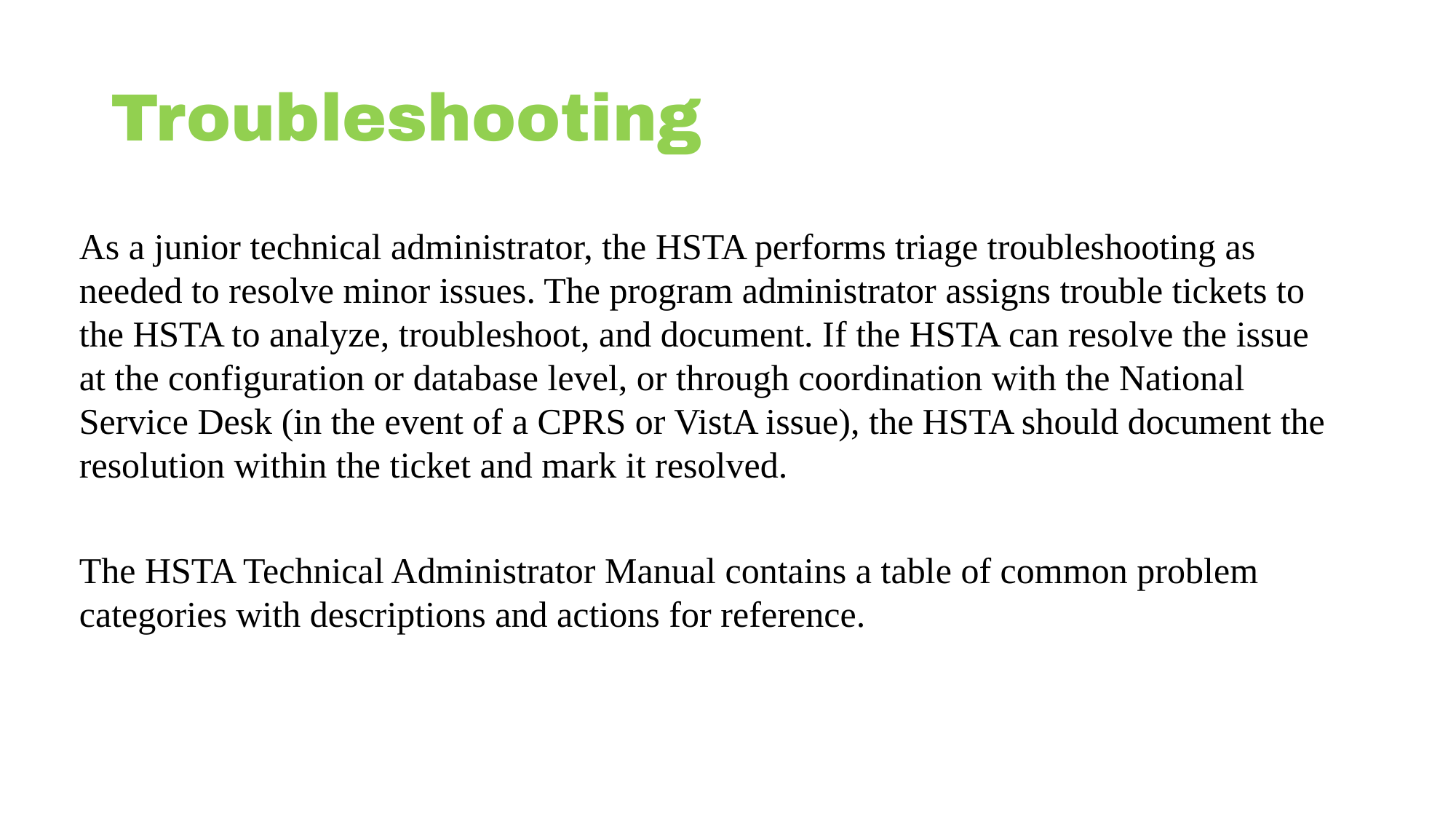

# Troubleshooting

As a junior technical administrator, the HSTA performs triage troubleshooting as needed to resolve minor issues. The program administrator assigns trouble tickets to the HSTA to analyze, troubleshoot, and document. If the HSTA can resolve the issue at the configuration or database level, or through coordination with the National Service Desk (in the event of a CPRS or VistA issue), the HSTA should document the resolution within the ticket and mark it resolved.

The HSTA Technical Administrator Manual contains a table of common problem categories with descriptions and actions for reference.